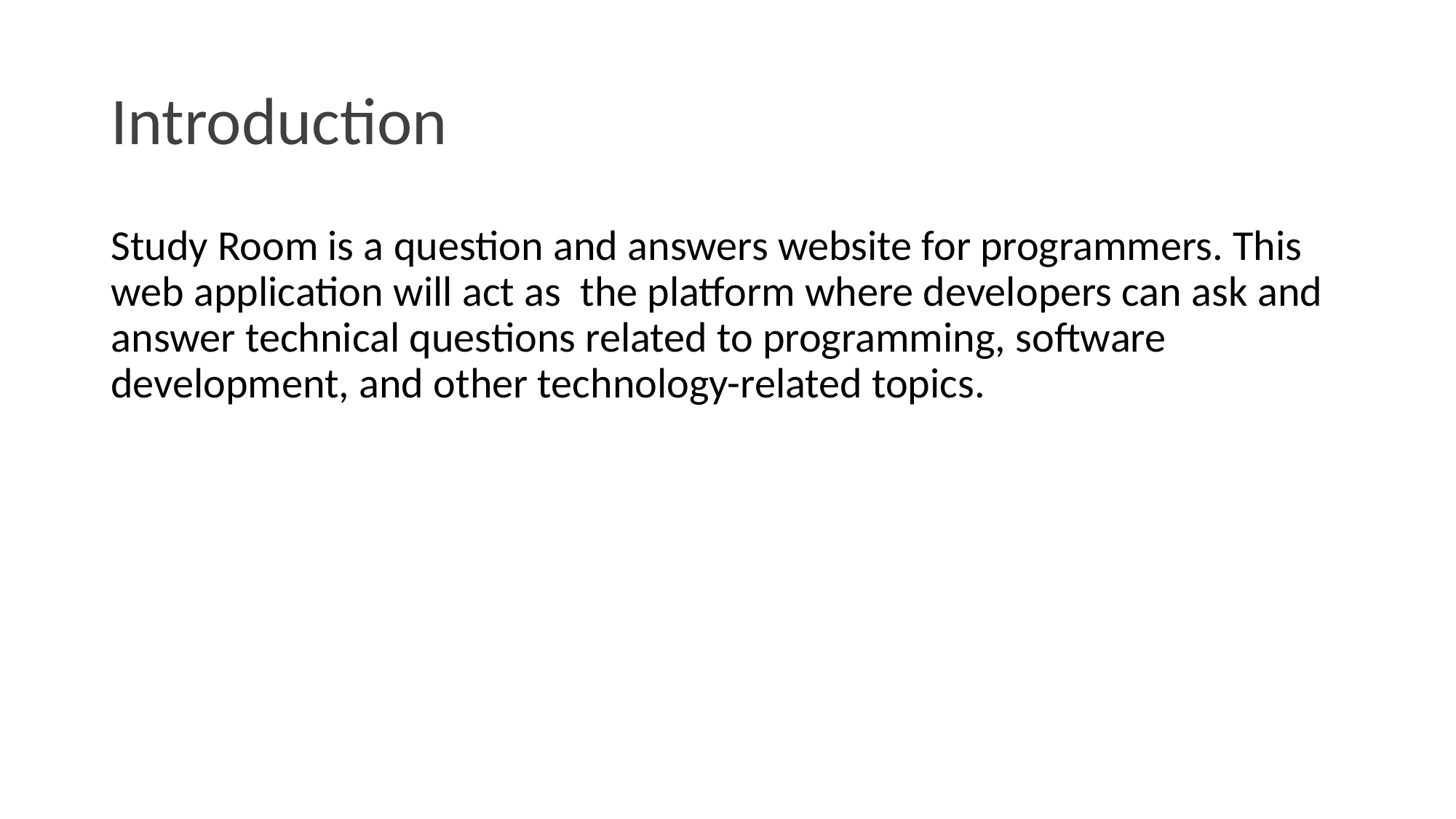

# Introduction
Study Room is a question and answers website for programmers. This web application will act as  the platform where developers can ask and answer technical questions related to programming, software development, and other technology-related topics.